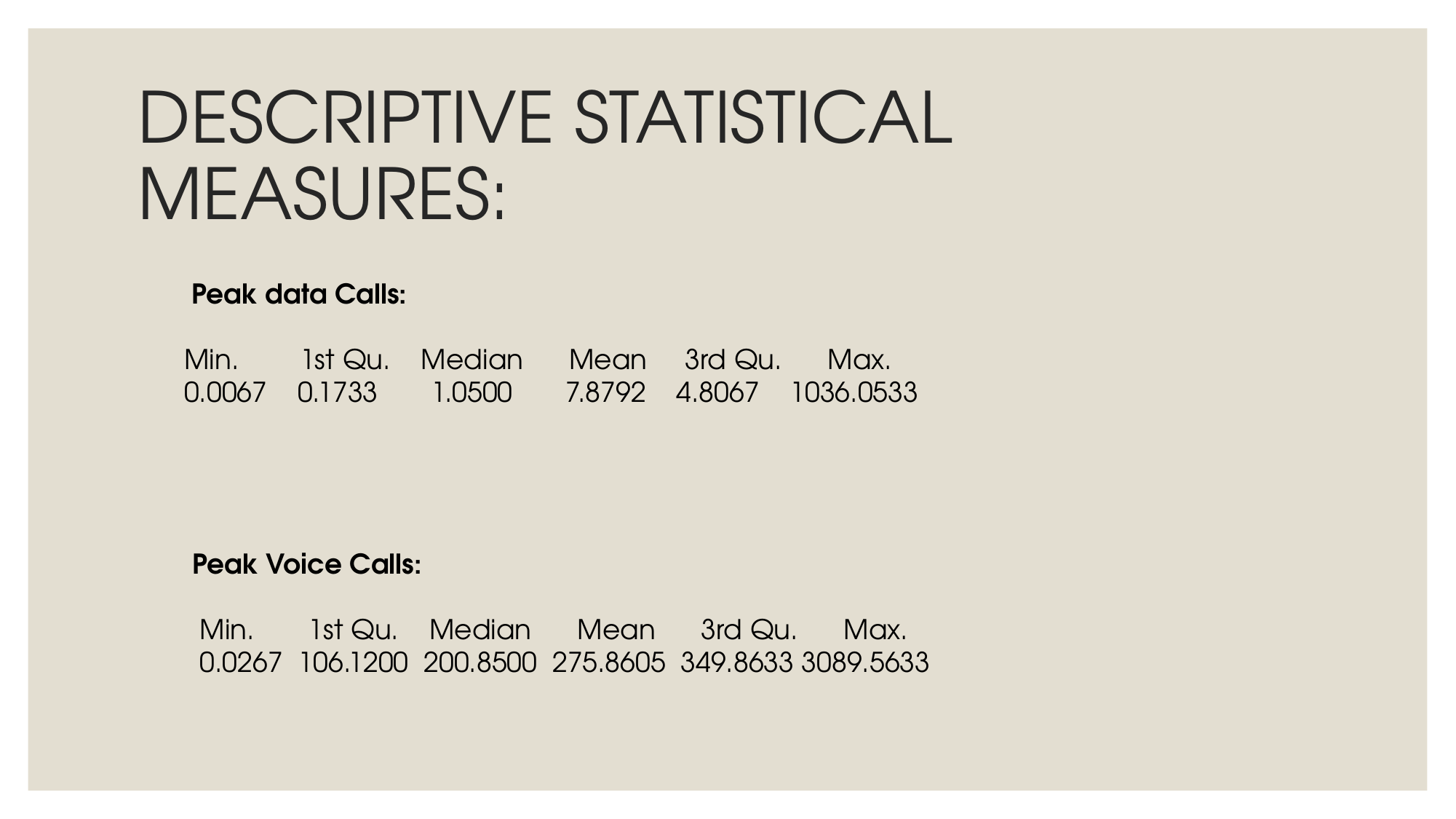

# DESCRIPTIVE STATISTICAL MEASURES:
 Peak data Calls:

Min.        1st Qu.    Median      Mean     3rd Qu.      Max.
0.0067    0.1733       1.0500       7.8792    4.8067    1036.0533
Peak Voice Calls:

 Min.       1st Qu.    Median      Mean      3rd Qu.      Max.
 0.0267  106.1200  200.8500  275.8605  349.8633 3089.5633